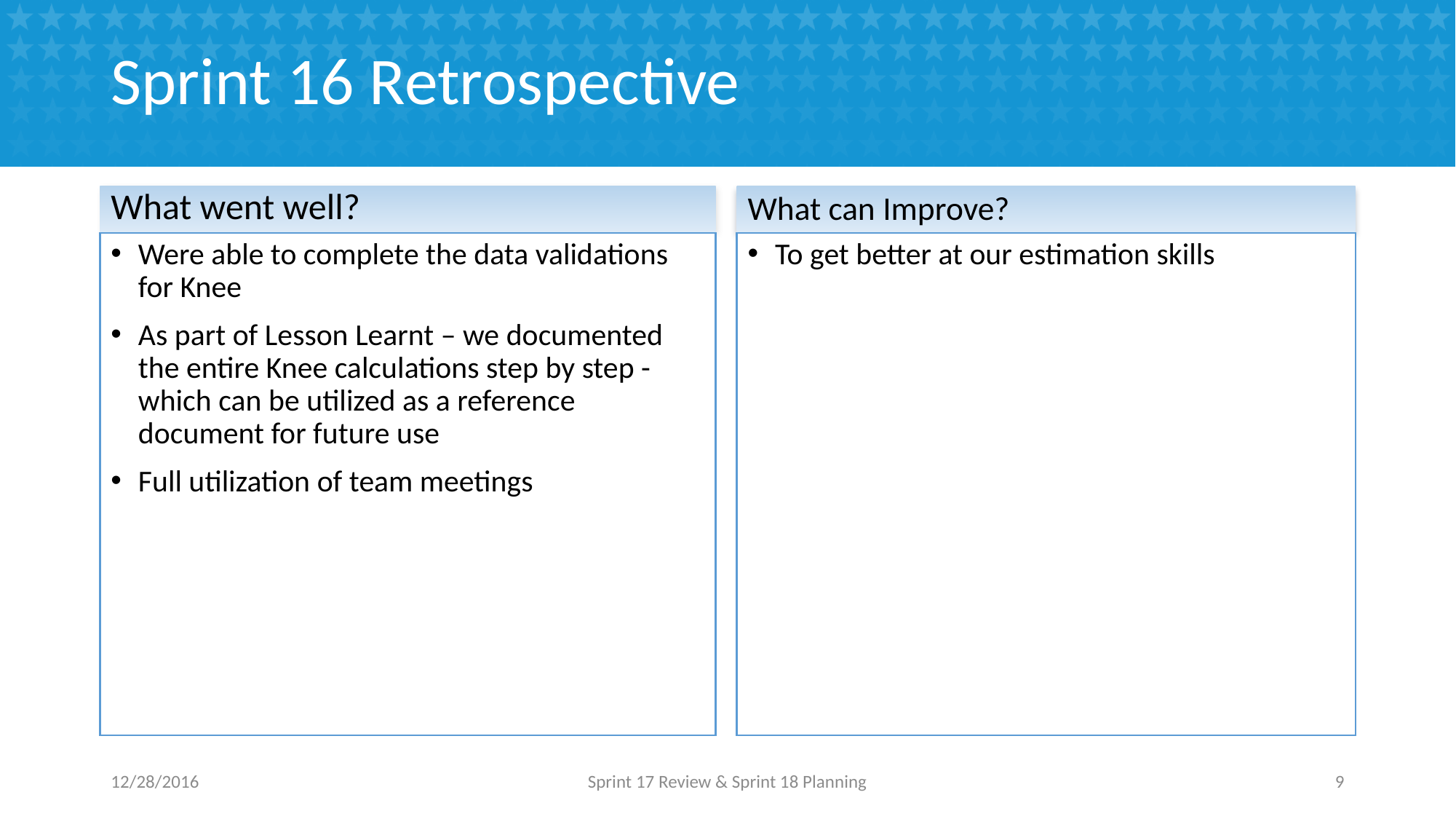

# Sprint 16 Retrospective
What went well?
What can Improve?
Were able to complete the data validations for Knee
As part of Lesson Learnt – we documented the entire Knee calculations step by step - which can be utilized as a reference document for future use
Full utilization of team meetings
To get better at our estimation skills
12/28/2016
Sprint 17 Review & Sprint 18 Planning
9